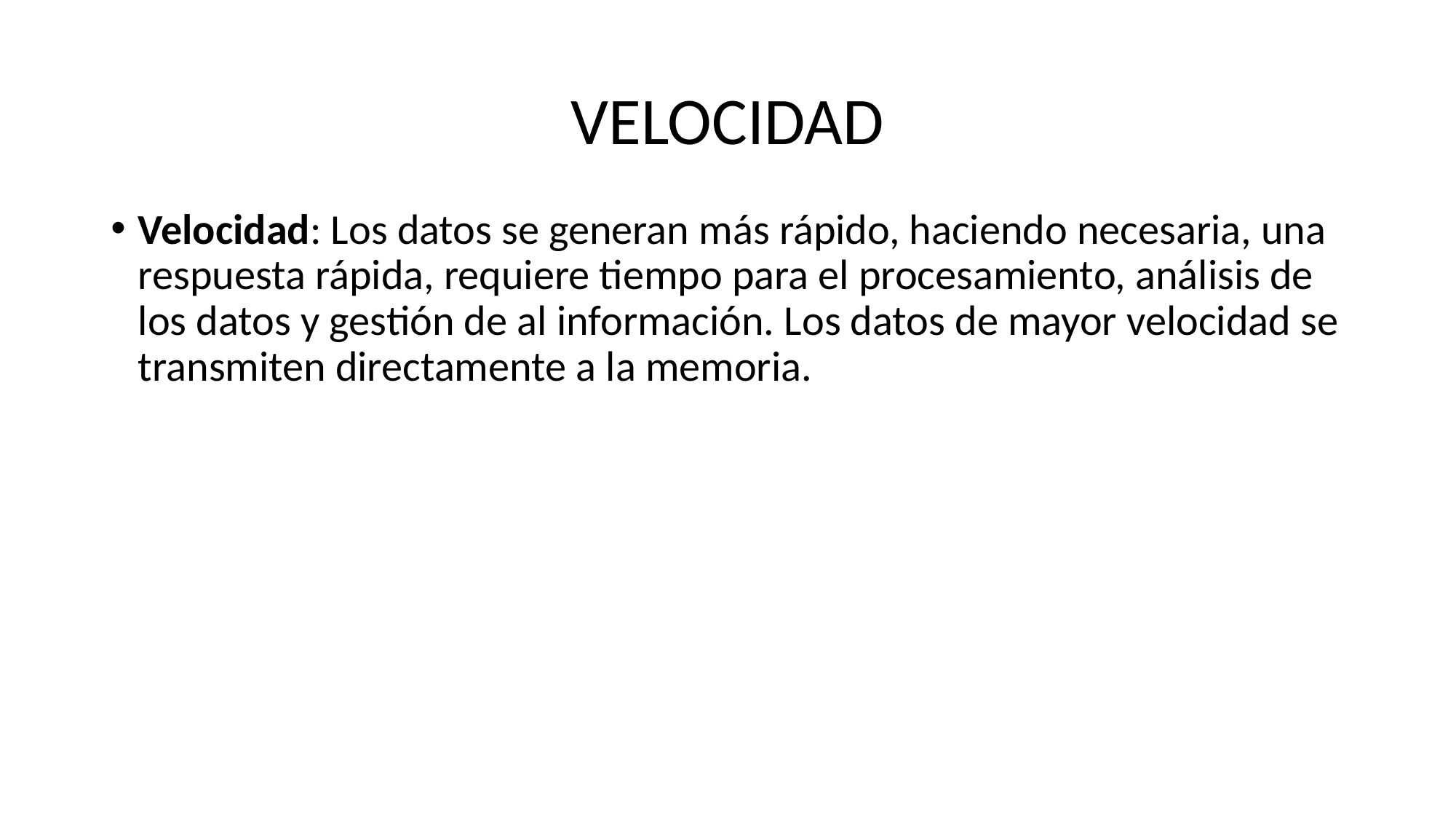

# VELOCIDAD
Velocidad: Los datos se generan más rápido, haciendo necesaria, una respuesta rápida, requiere tiempo para el procesamiento, análisis de los datos y gestión de al información. Los datos de mayor velocidad se transmiten directamente a la memoria.